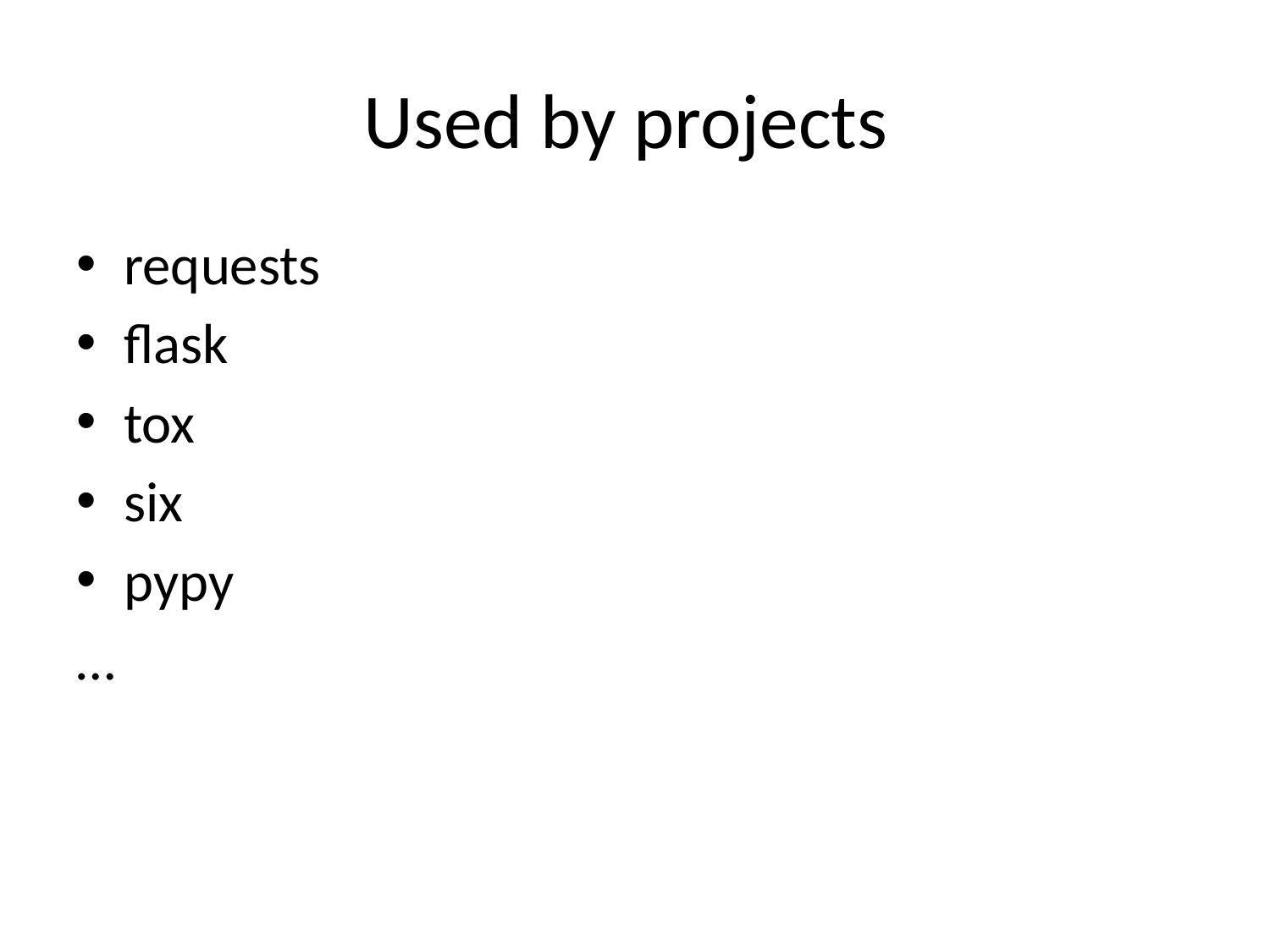

# Used by projects
requests
flask
tox
six
pypy
…